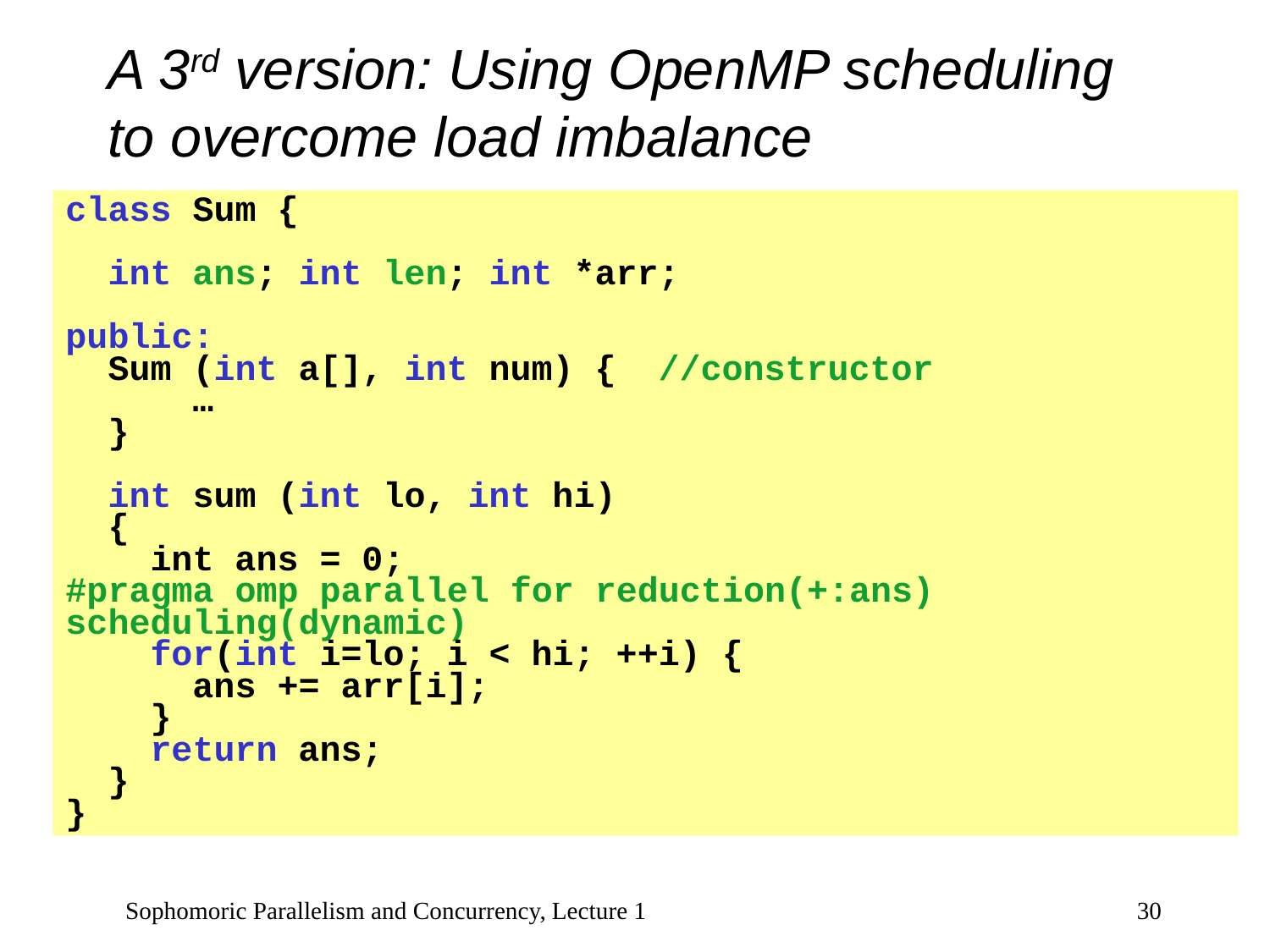

# A 3rd version: Using OpenMP scheduling to overcome load imbalance
class Sum {

  int ans; int len; int *arr;

public:
  Sum (int a[], int num) {  //constructor
	…
  }

  int sum (int lo, int hi)
  {
    int ans = 0;
#pragma omp parallel for reduction(+:ans) scheduling(dynamic)
    for(int i=lo; i < hi; ++i) {
      ans += arr[i];
    }
    return ans;
  }
}

Sophomoric Parallelism and Concurrency, Lecture 1
30